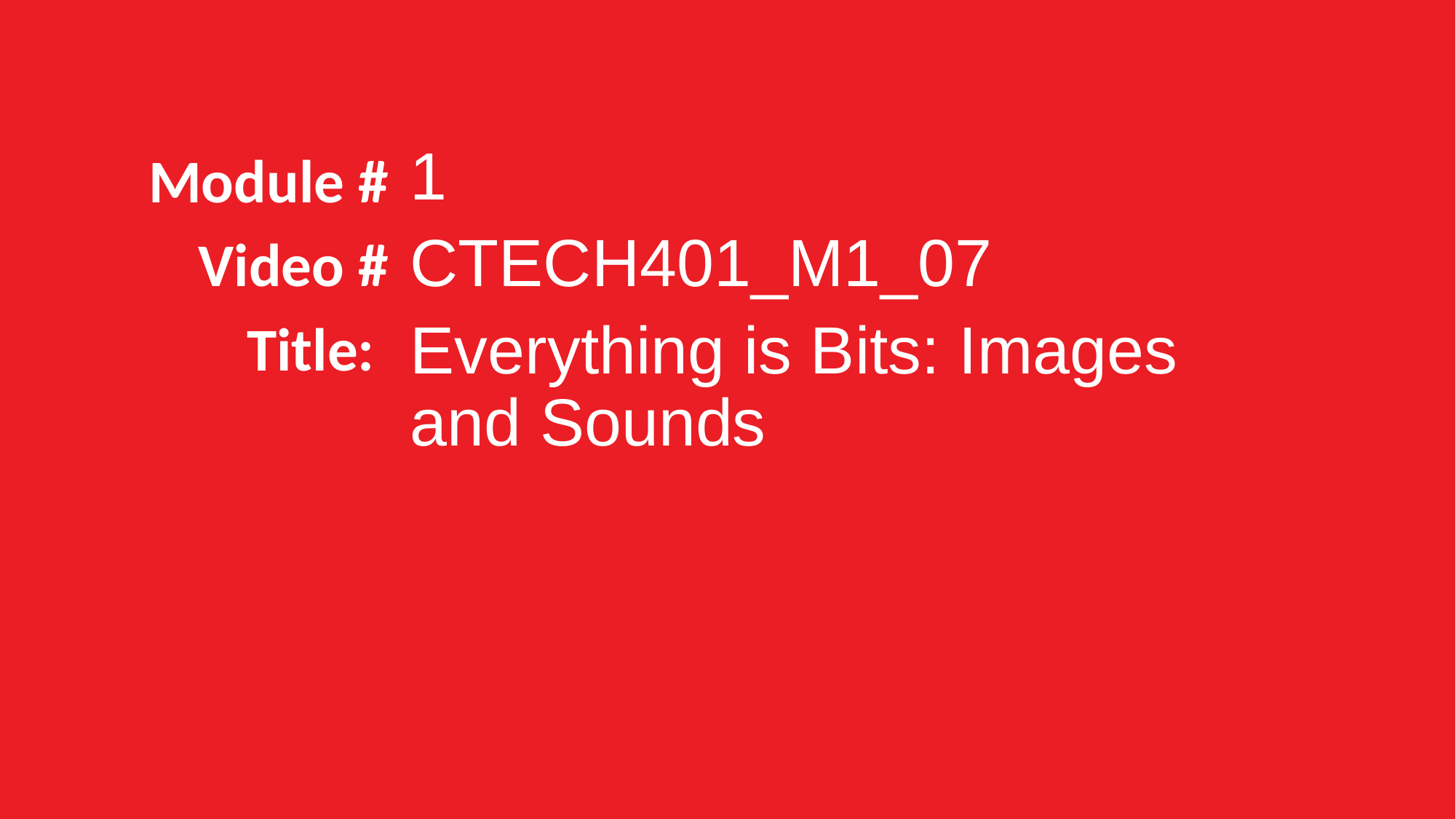

1
CTECH401_M1_07
Everything is Bits: Images and Sounds